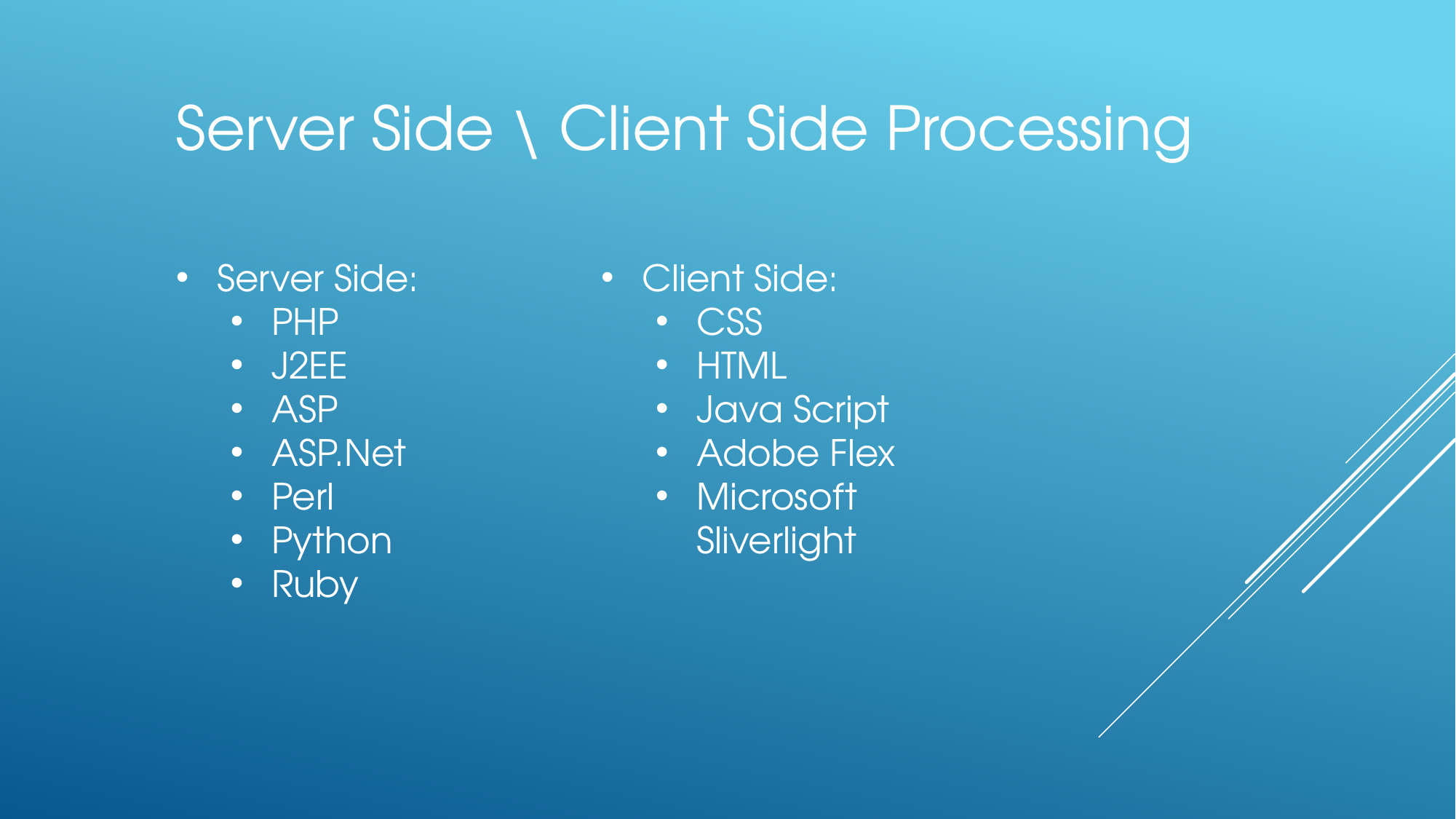

Server Side \ Client Side Processing
Server Side:
PHP
J2EE
ASP
ASP.Net
Perl
Python
Ruby

Client Side:
CSS
HTML
Java Script
Adobe Flex
Microsoft Sliverlight